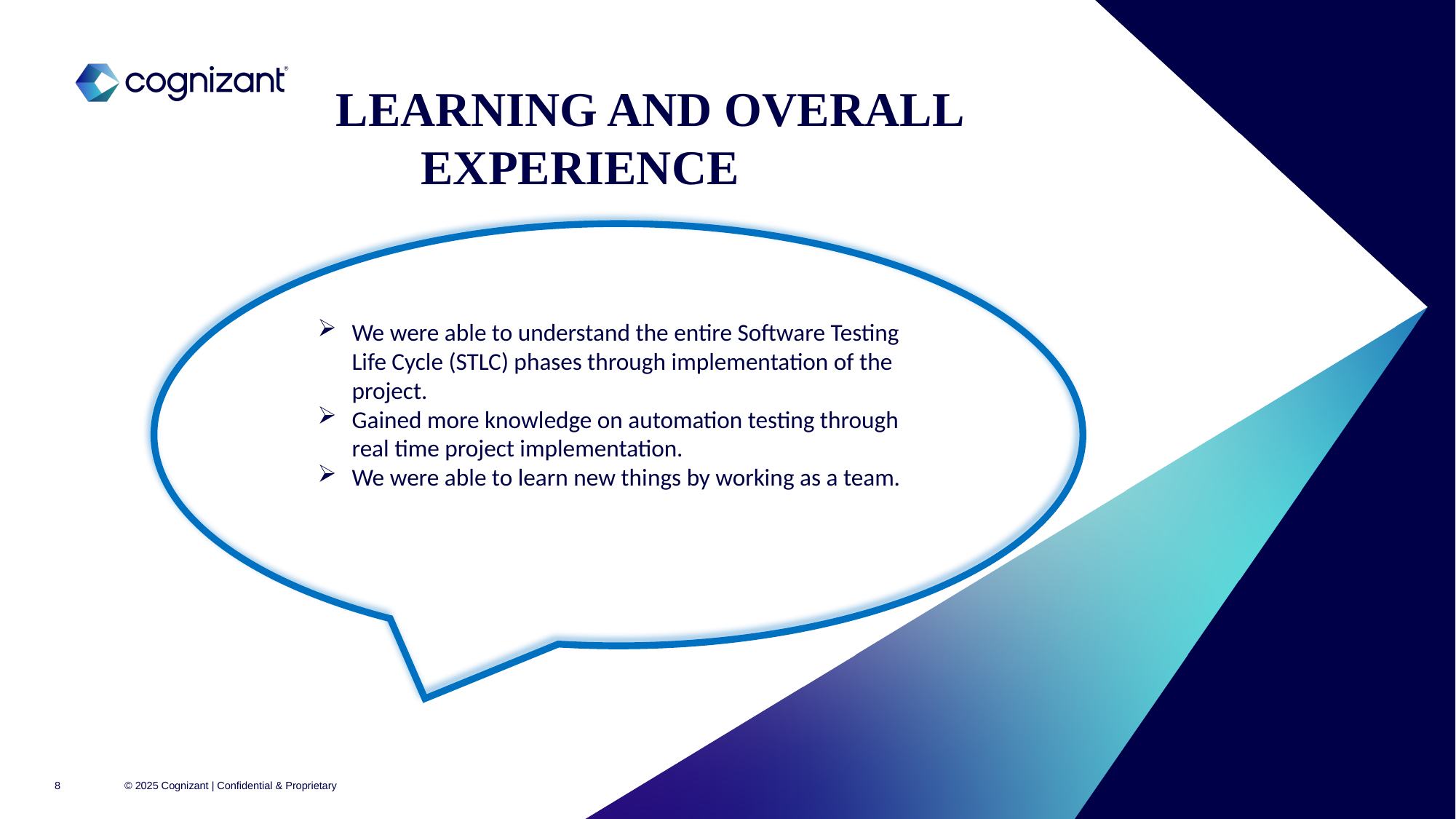

LEARNING AND OVERALL       			EXPERIENCE

We were able to understand the entire Software Testing Life Cycle (STLC) phases through implementation of the project.
Gained more knowledge on automation testing through real time project implementation.
We were able to learn new things by working as a team.
© 2025 Cognizant | Confidential & Proprietary
8